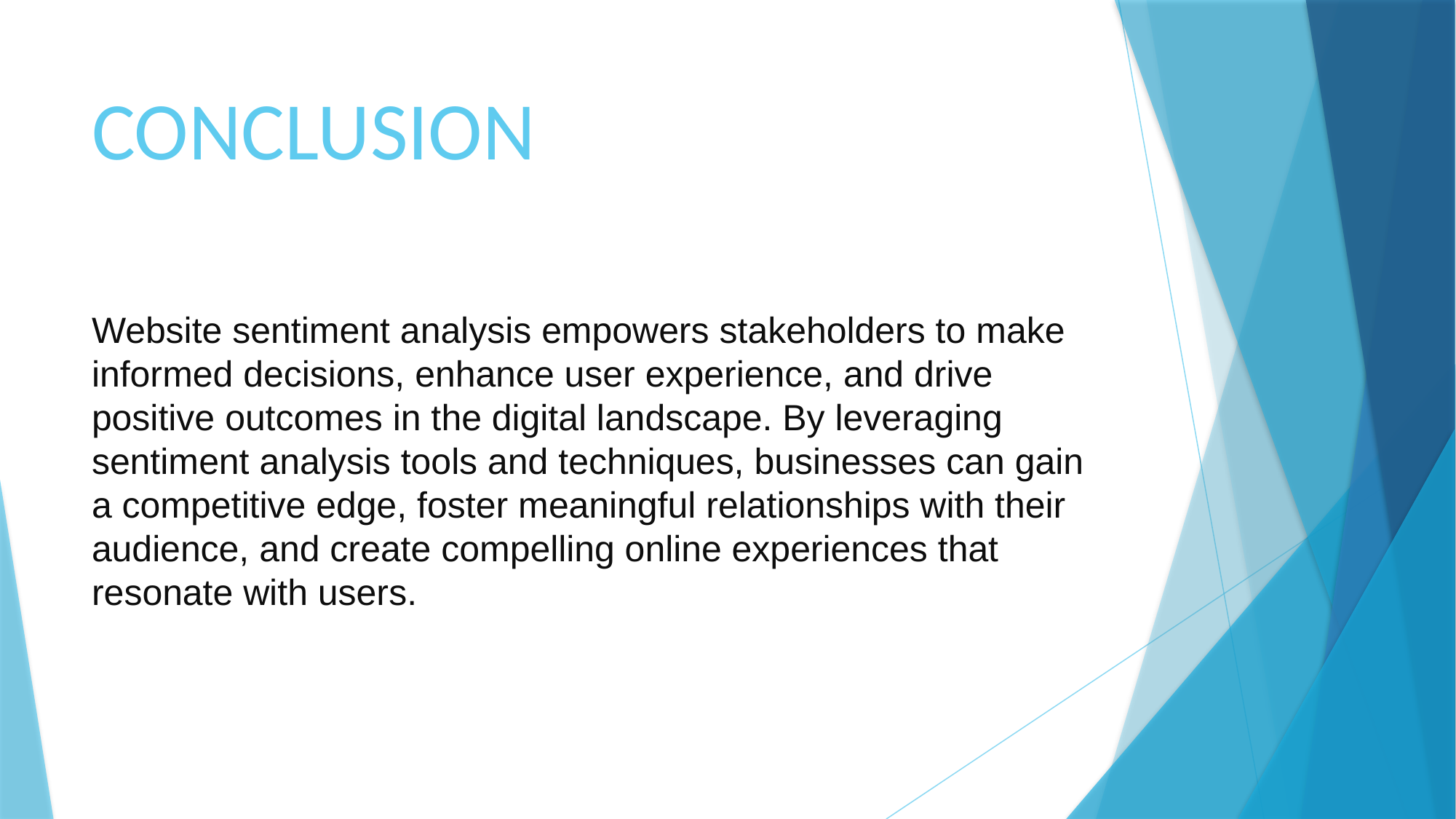

# CONCLUSION
Website sentiment analysis empowers stakeholders to make informed decisions, enhance user experience, and drive positive outcomes in the digital landscape. By leveraging sentiment analysis tools and techniques, businesses can gain a competitive edge, foster meaningful relationships with their audience, and create compelling online experiences that resonate with users.